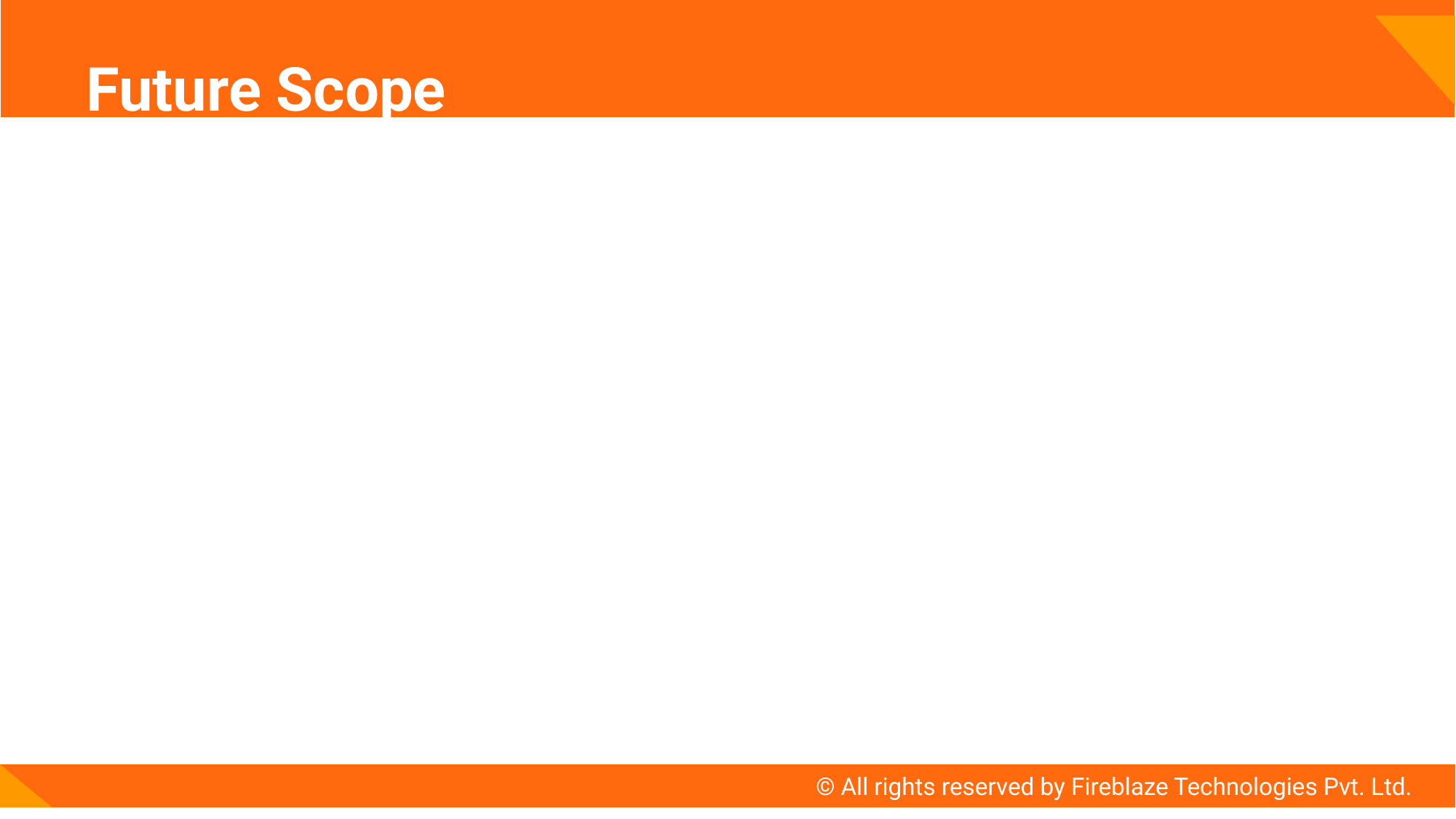

# Future Scope

© All rights reserved by Fireblaze Technologies Pvt. Ltd.